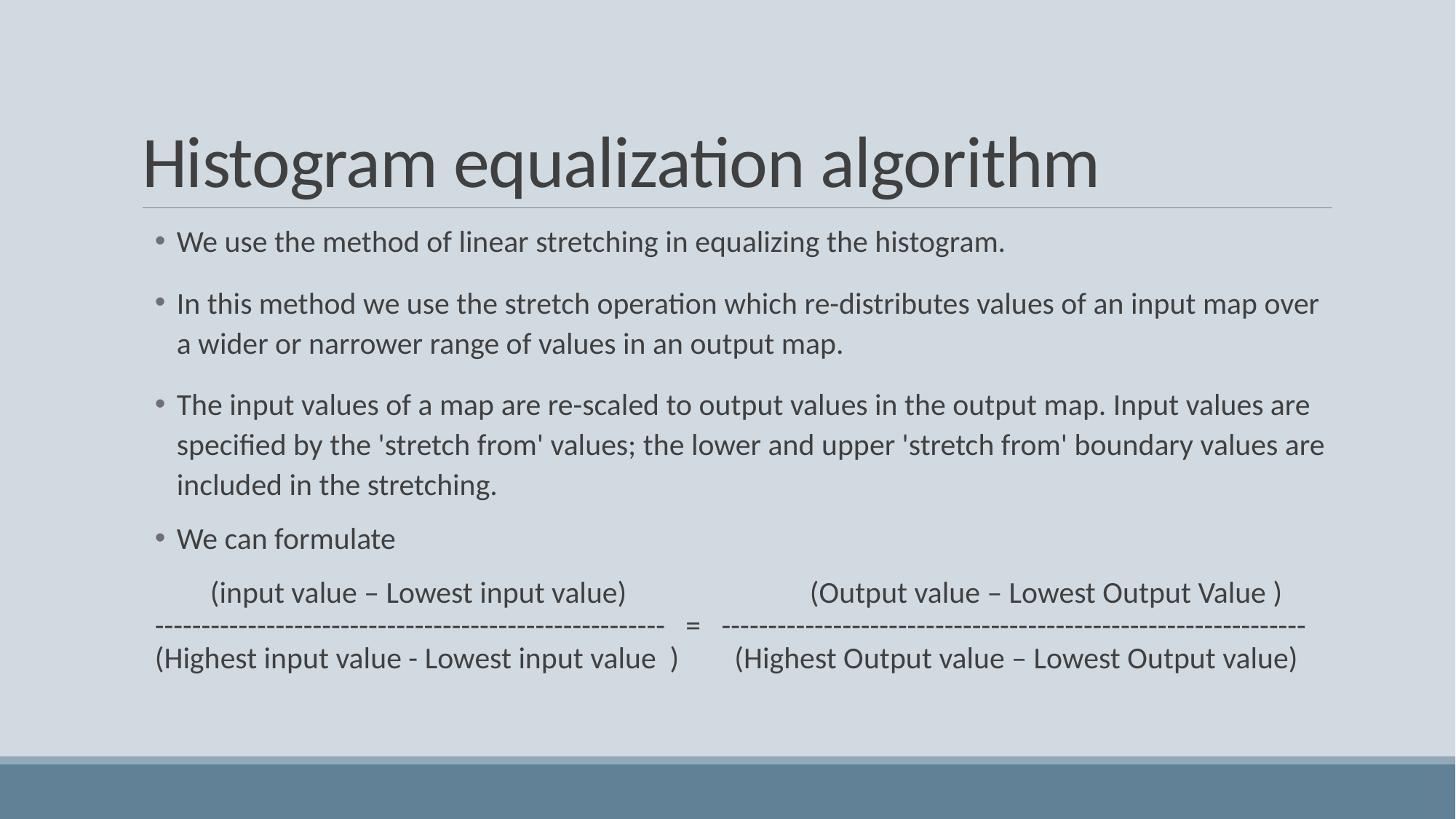

# Histogram equalization algorithm
We use the method of linear stretching in equalizing the histogram.
In this method we use the stretch operation which re-distributes values of an input map over a wider or narrower range of values in an output map.
The input values of a map are re-scaled to output values in the output map. Input values are specified by the 'stretch from' values; the lower and upper 'stretch from' boundary values are included in the stretching.
We can formulate
        (input value – Lowest input value)		(Output value – Lowest Output Value )
-------------------------------------------------------   =   ---------------------------------------------------------------
(Highest input value - Lowest input value  )        (Highest Output value – Lowest Output value)